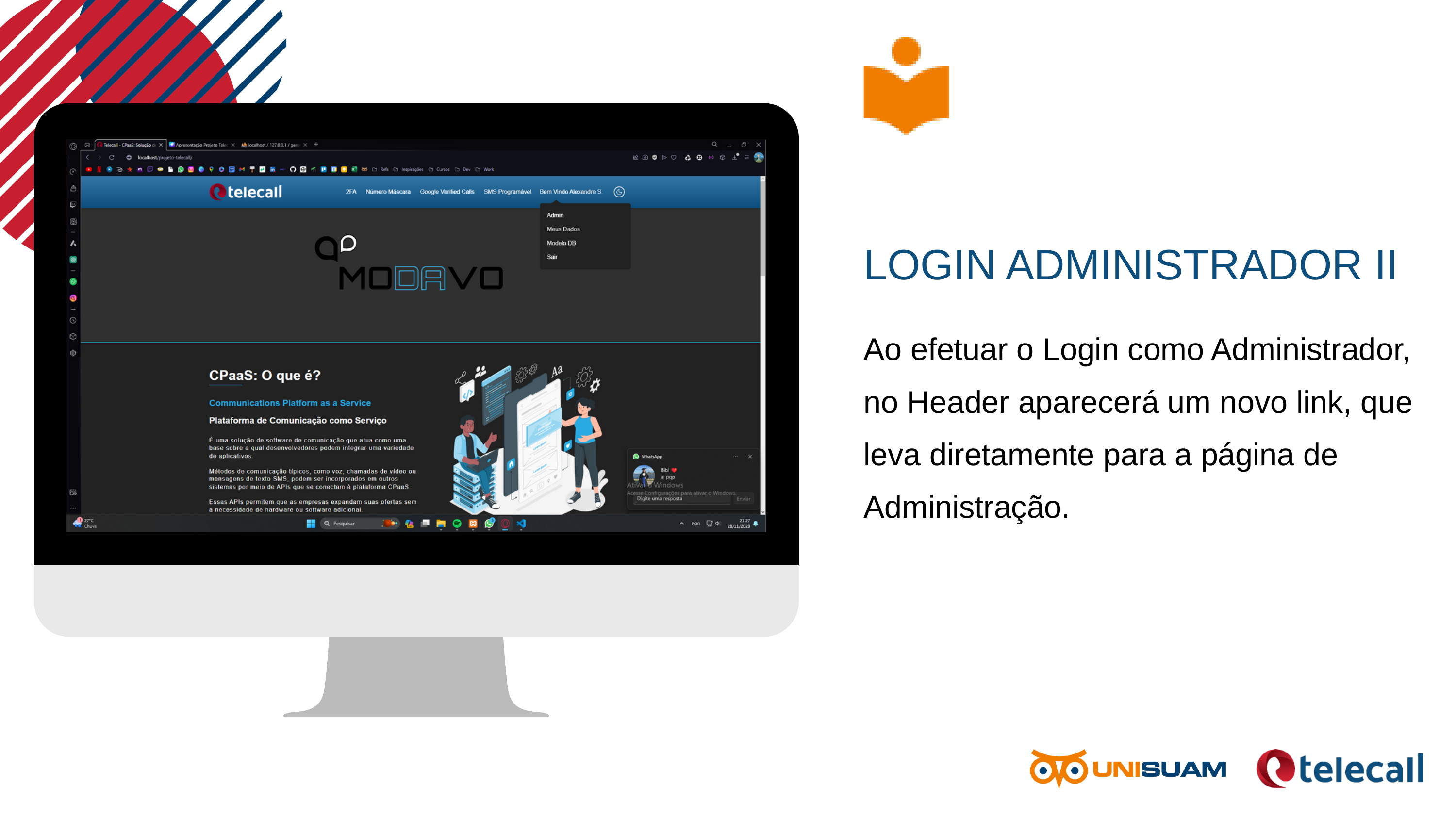

LOGIN ADMINISTRADOR II
Ao efetuar o Login como Administrador, no Header aparecerá um novo link, que leva diretamente para a página de Administração.